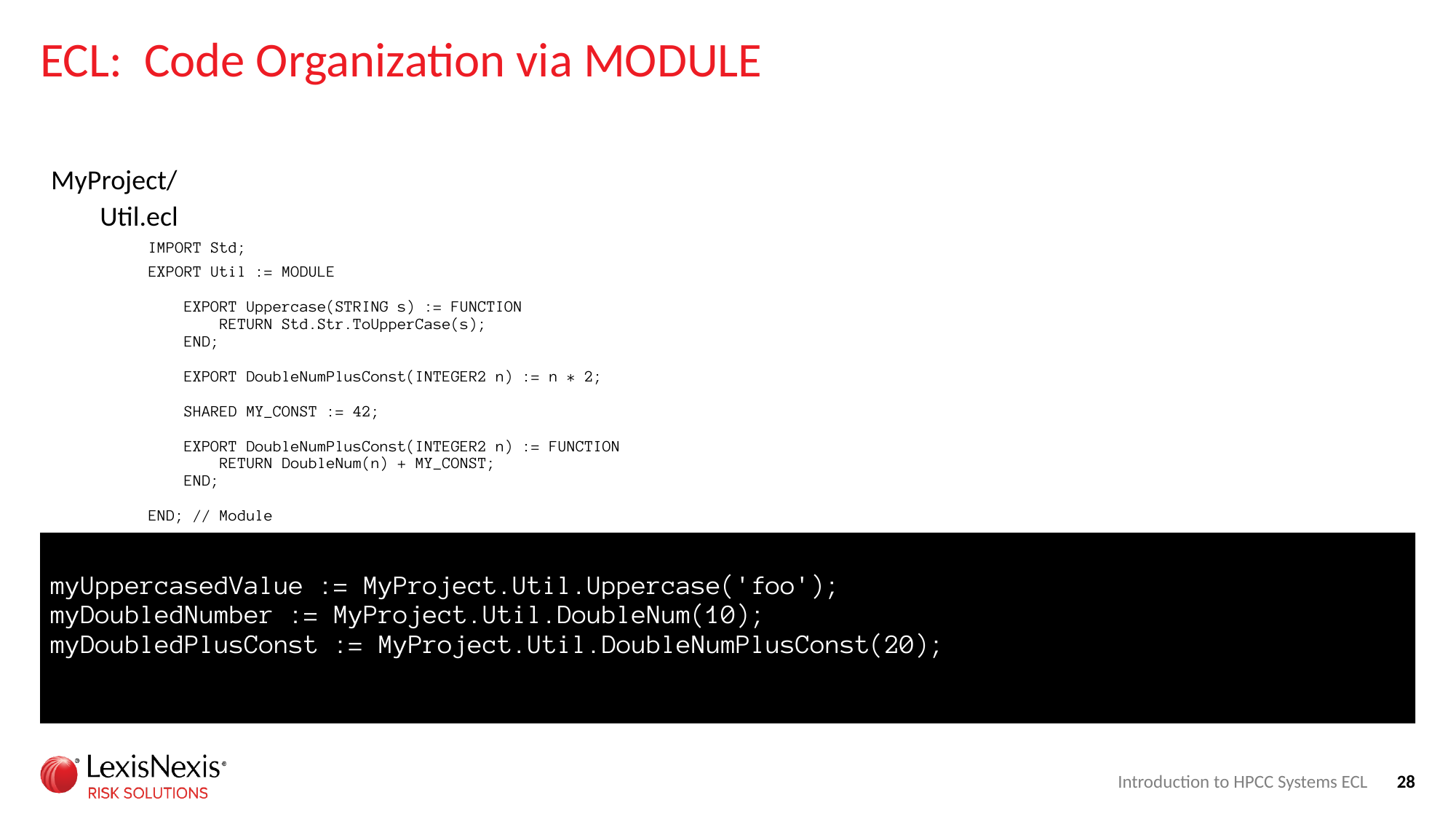

# ECL:  Code Organization via MODULE
MyProject/
Util.ecl
IMPORT Std;
EXPORT Util := MODULE
    EXPORT Uppercase(STRING s) := FUNCTION
        RETURN Std.Str.ToUpperCase(s);
    END;
    EXPORT DoubleNumPlusConst(INTEGER2 n) := n * 2;
    SHARED MY_CONST := 42;
    EXPORT DoubleNumPlusConst(INTEGER2 n) := FUNCTION
        RETURN DoubleNum(n) + MY_CONST;
    END;
END; // Module

myUppercasedValue := MyProject.Util.Uppercase('foo');
myDoubledNumber := MyProject.Util.DoubleNum(10);
myDoubledPlusConst := MyProject.Util.DoubleNumPlusConst(20);
Introduction to HPCC Systems ECL
28